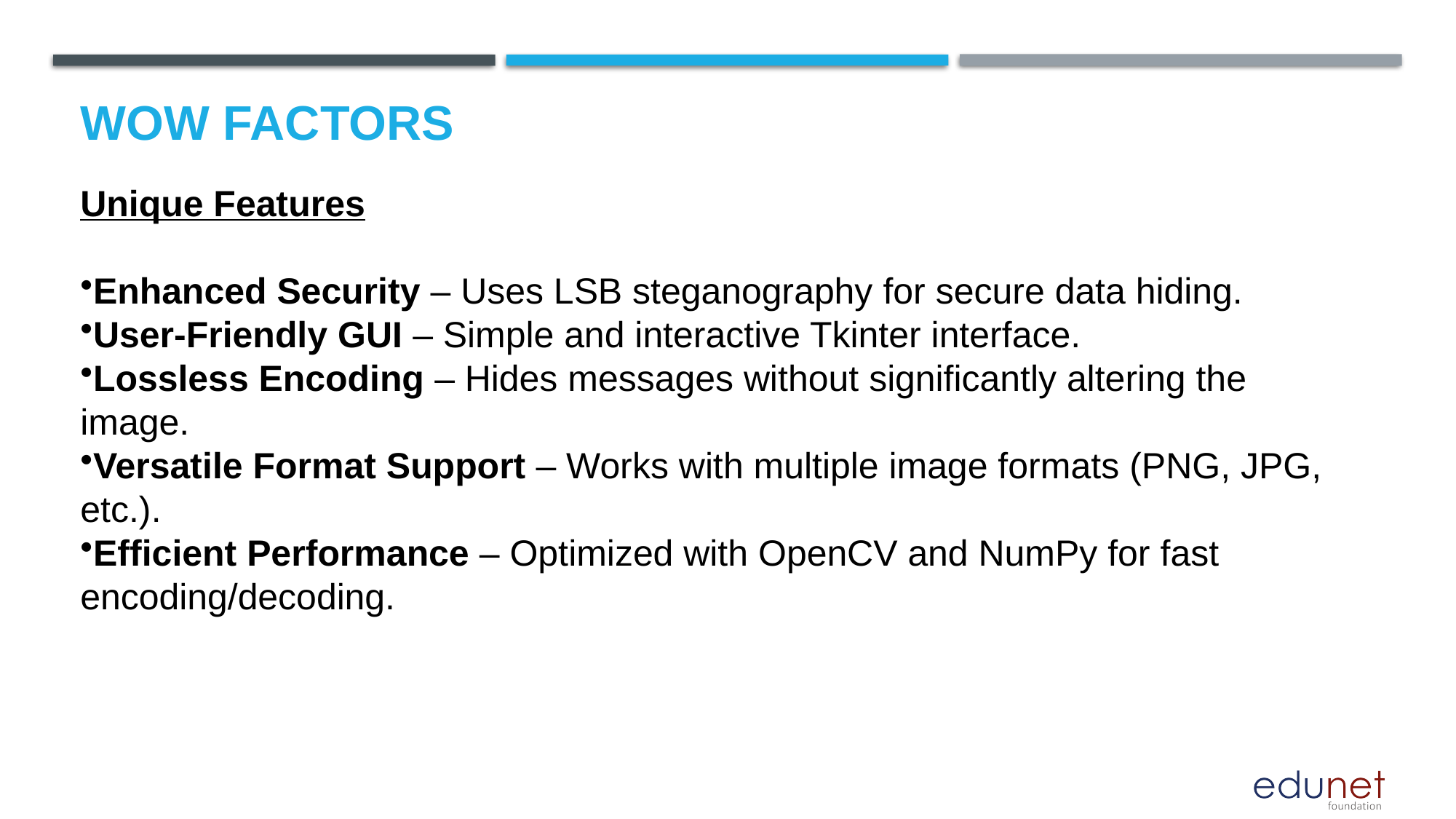

# Wow factors
Unique Features

Enhanced Security – Uses LSB steganography for secure data hiding.
User-Friendly GUI – Simple and interactive Tkinter interface.
Lossless Encoding – Hides messages without significantly altering the image.
Versatile Format Support – Works with multiple image formats (PNG, JPG, etc.).
Efficient Performance – Optimized with OpenCV and NumPy for fast encoding/decoding.